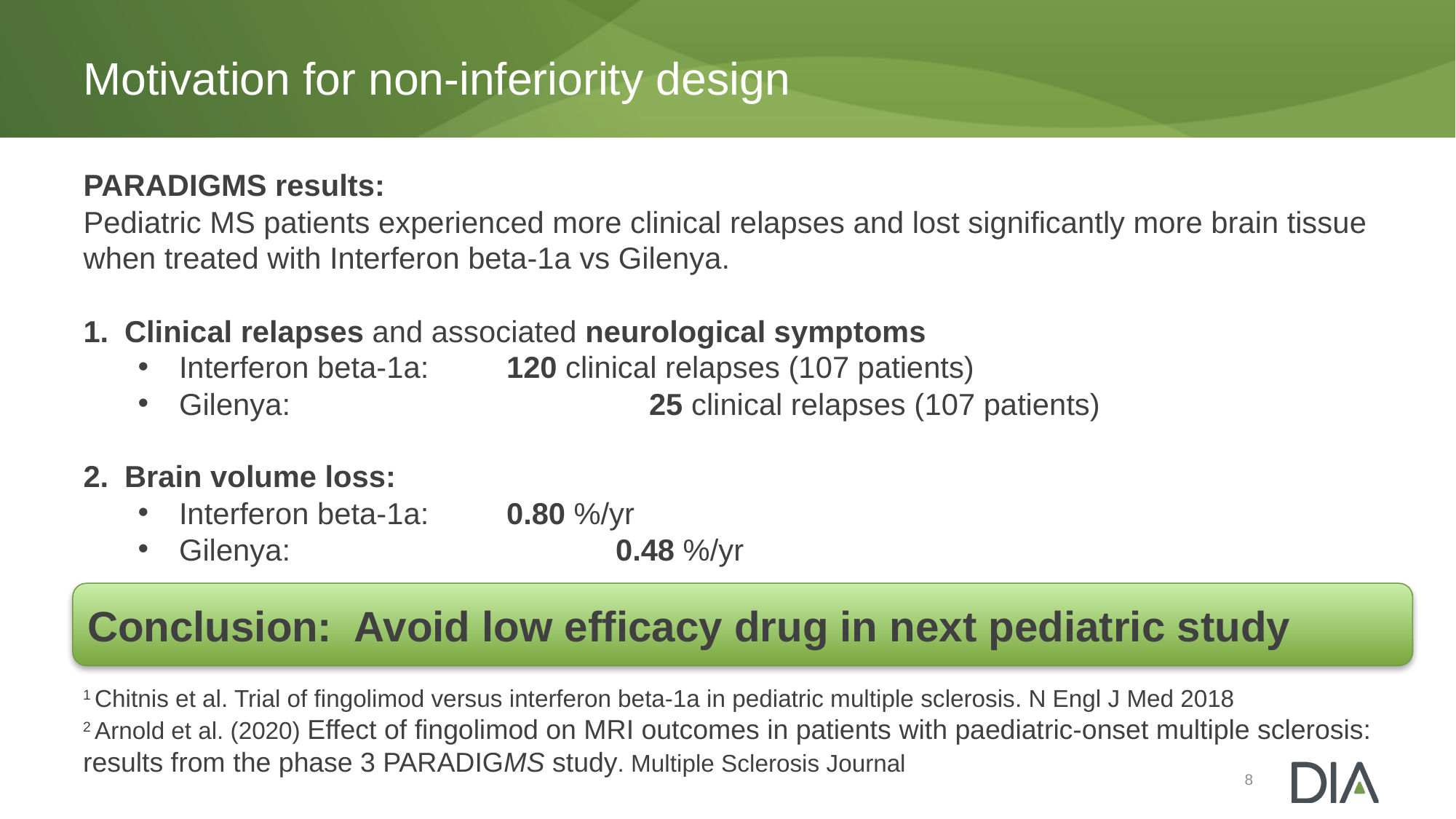

# Motivation for non-inferiority design
PARADIGMS results:
Pediatric MS patients experienced more clinical relapses and lost significantly more brain tissue when treated with Interferon beta-1a vs Gilenya.

Clinical relapses and associated neurological symptoms
Interferon beta-1a: 	120 clinical relapses (107 patients)
Gilenya: 		  	    25 clinical relapses (107 patients)

Brain volume loss:
Interferon beta-1a: 	0.80 %/yr
Gilenya: 			0.48 %/yr
Conclusion:  Avoid low efficacy drug in next pediatric study
1 Chitnis et al. Trial of fingolimod versus interferon beta-1a in pediatric multiple sclerosis. N Engl J Med 2018
2 Arnold et al. (2020) Effect of fingolimod on MRI outcomes in patients with paediatric-onset multiple sclerosis: results from the phase 3 PARADIGMS study. Multiple Sclerosis Journal
8